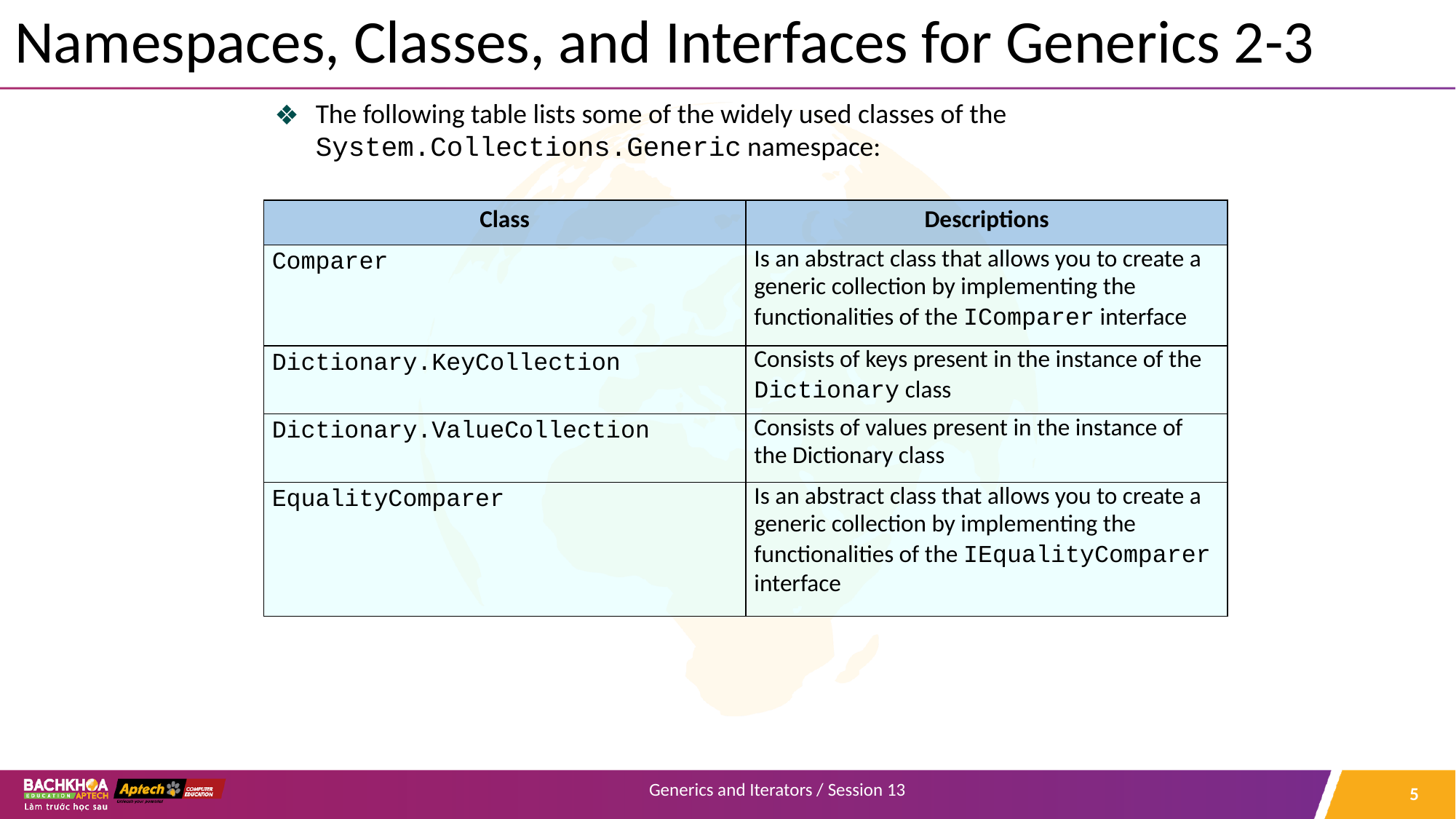

# Namespaces, Classes, and Interfaces for Generics 2-3
The following table lists some of the widely used classes of the System.Collections.Generic namespace:

| Class | Descriptions |
| --- | --- |
| Comparer | Is an abstract class that allows you to create a generic collection by implementing the functionalities of the IComparer interface |
| Dictionary.KeyCollection | Consists of keys present in the instance of the Dictionary class |
| Dictionary.ValueCollection | Consists of values present in the instance of the Dictionary class |
| EqualityComparer | Is an abstract class that allows you to create a generic collection by implementing the functionalities of the IEqualityComparer interface |
5
Generics and Iterators / Session 13